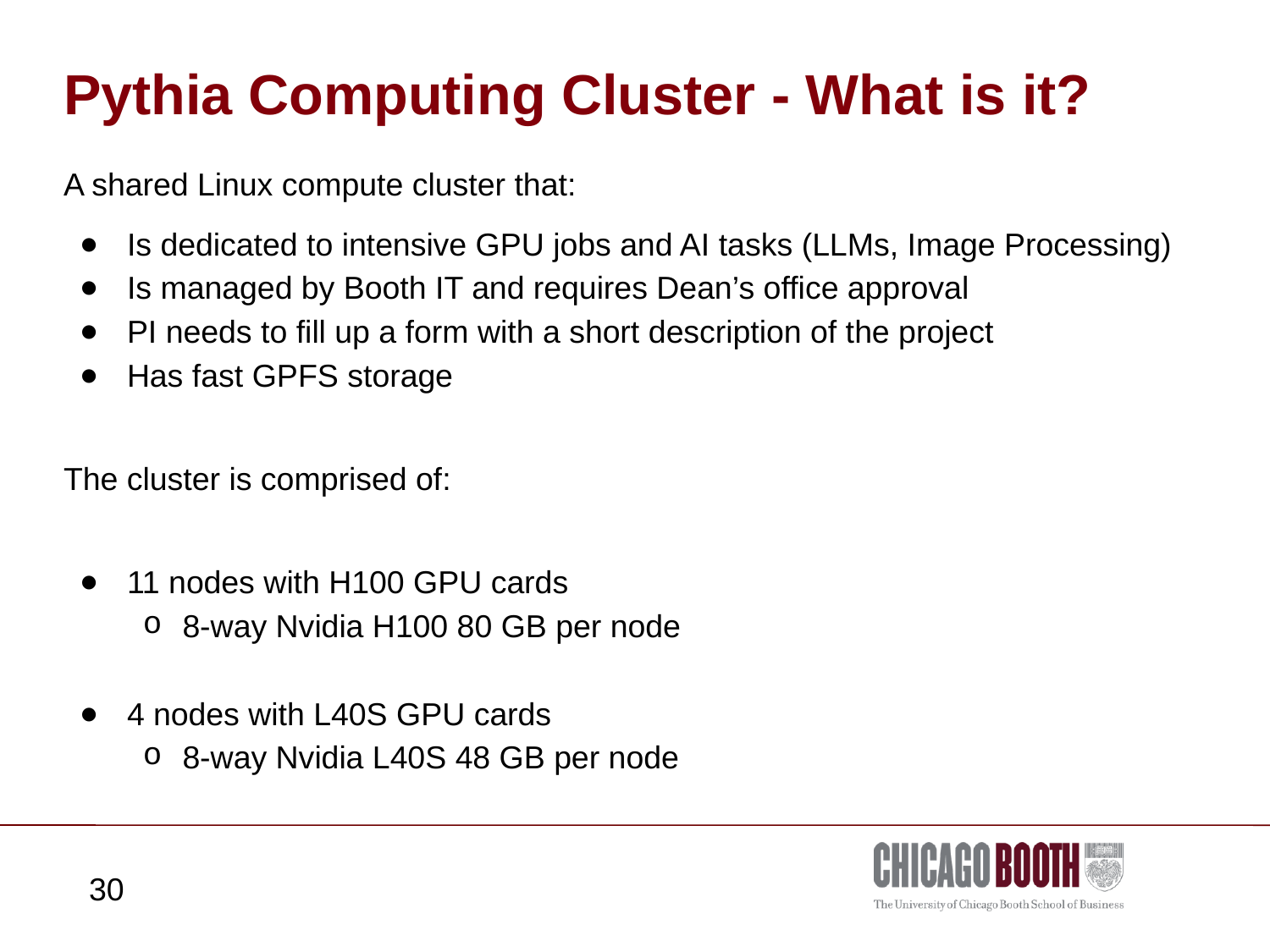

# Pythia Computing Cluster - What is it?
A shared Linux compute cluster that:
Is dedicated to intensive GPU jobs and AI tasks (LLMs, Image Processing)
Is managed by Booth IT and requires Dean’s office approval
PI needs to fill up a form with a short description of the project
Has fast GPFS storage

The cluster is comprised of:

11 nodes with H100 GPU cards
8-way Nvidia H100 80 GB per node

4 nodes with L40S GPU cards
8-way Nvidia L40S 48 GB per node